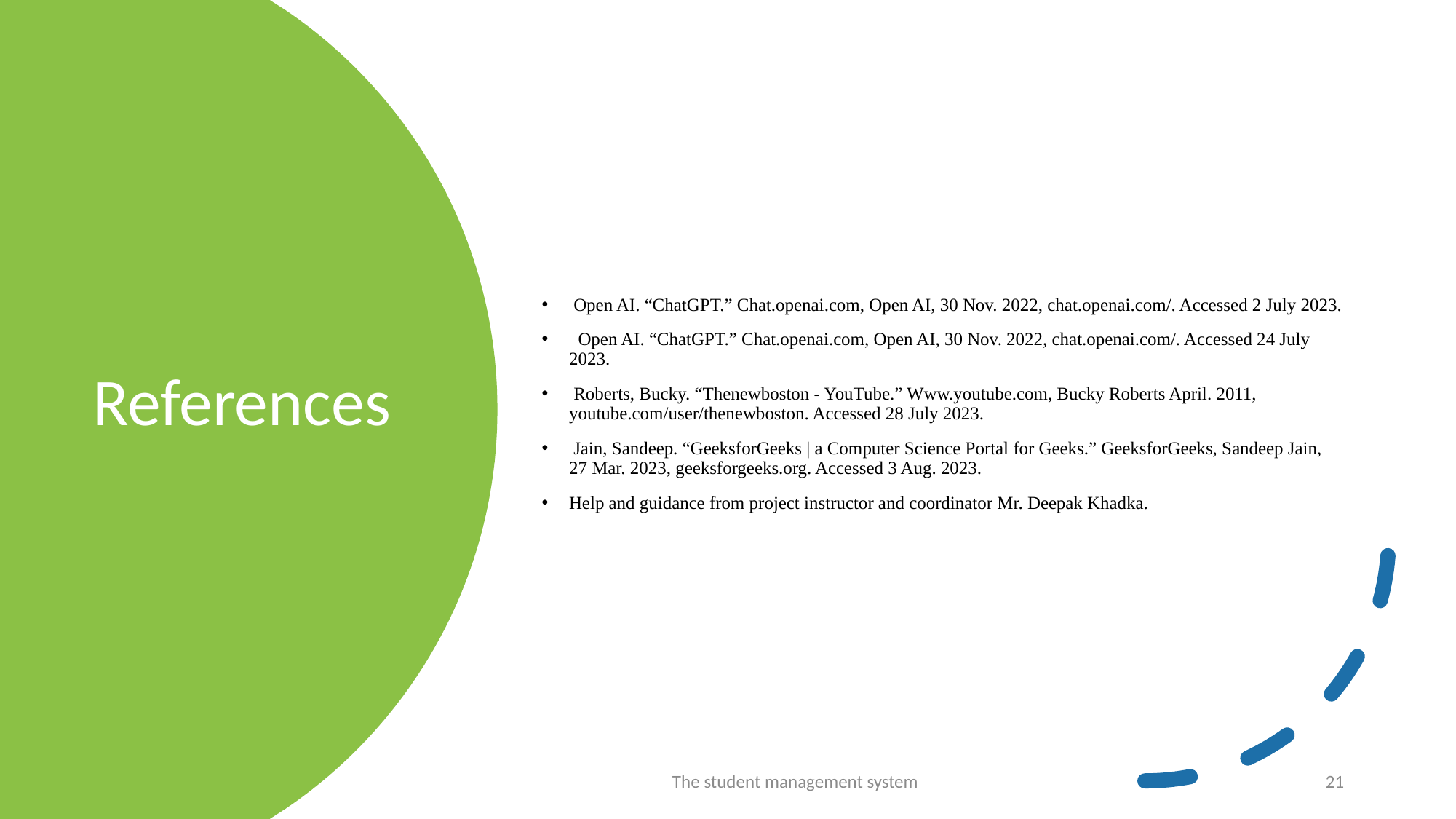

# References
 Open AI. “ChatGPT.” Chat.openai.com, Open AI, 30 Nov. 2022, chat.openai.com/. Accessed 2 July 2023.
  Open AI. “ChatGPT.” Chat.openai.com, Open AI, 30 Nov. 2022, chat.openai.com/. Accessed 24 July 2023.
 Roberts, Bucky. “Thenewboston - YouTube.” Www.youtube.com, Bucky Roberts April. 2011, youtube.com/user/thenewboston. Accessed 28 July 2023.
 Jain, Sandeep. “GeeksforGeeks | a Computer Science Portal for Geeks.” GeeksforGeeks, Sandeep Jain, 27 Mar. 2023, geeksforgeeks.org. Accessed 3 Aug. 2023.
Help and guidance from project instructor and coordinator Mr. Deepak Khadka.

The student management system
21